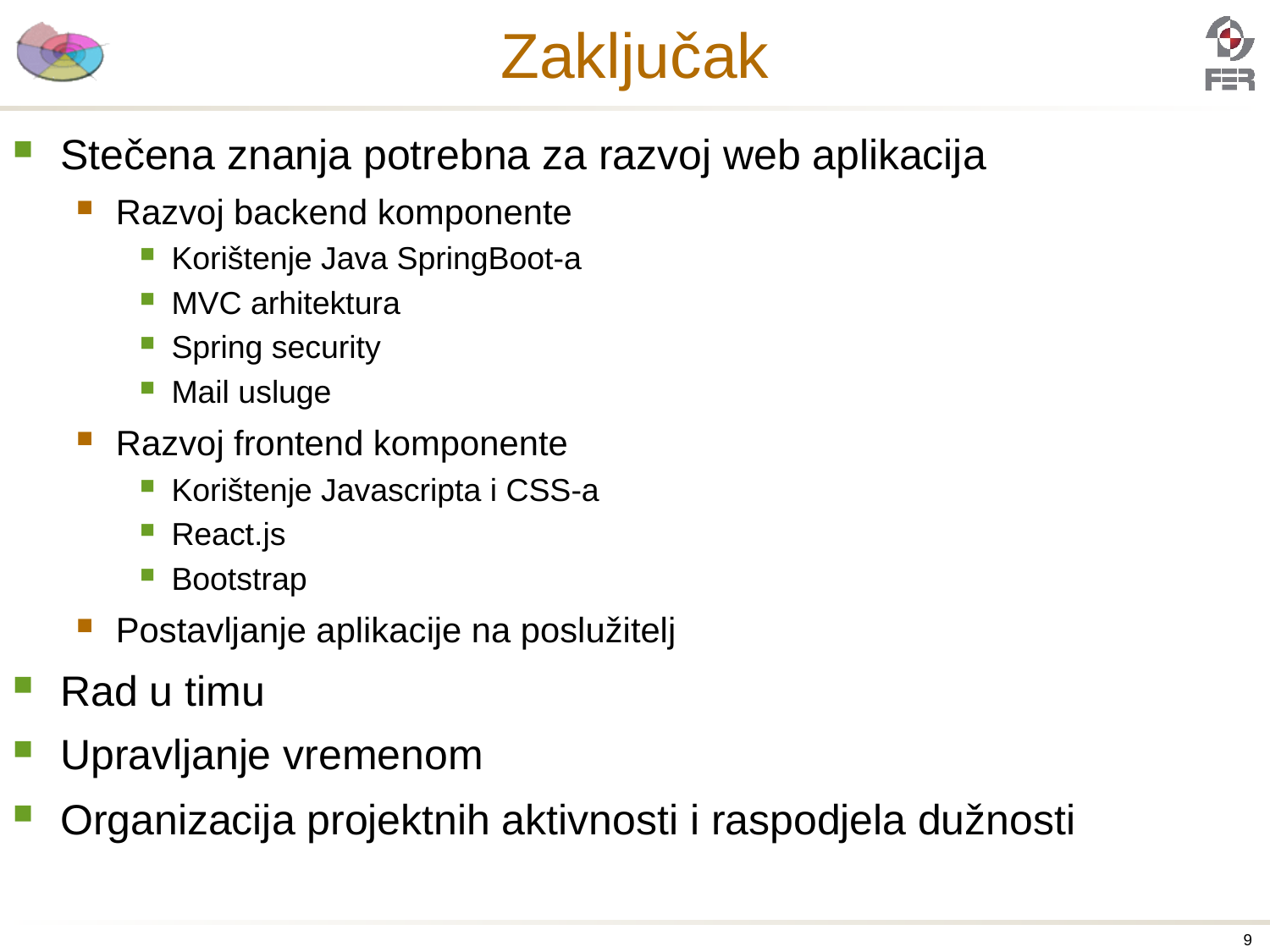

# Zaključak
Stečena znanja potrebna za razvoj web aplikacija
Razvoj backend komponente
Korištenje Java SpringBoot-a
MVC arhitektura
Spring security
Mail usluge
Razvoj frontend komponente
Korištenje Javascripta i CSS-a
React.js
Bootstrap
Postavljanje aplikacije na poslužitelj
Rad u timu
Upravljanje vremenom
Organizacija projektnih aktivnosti i raspodjela dužnosti

9